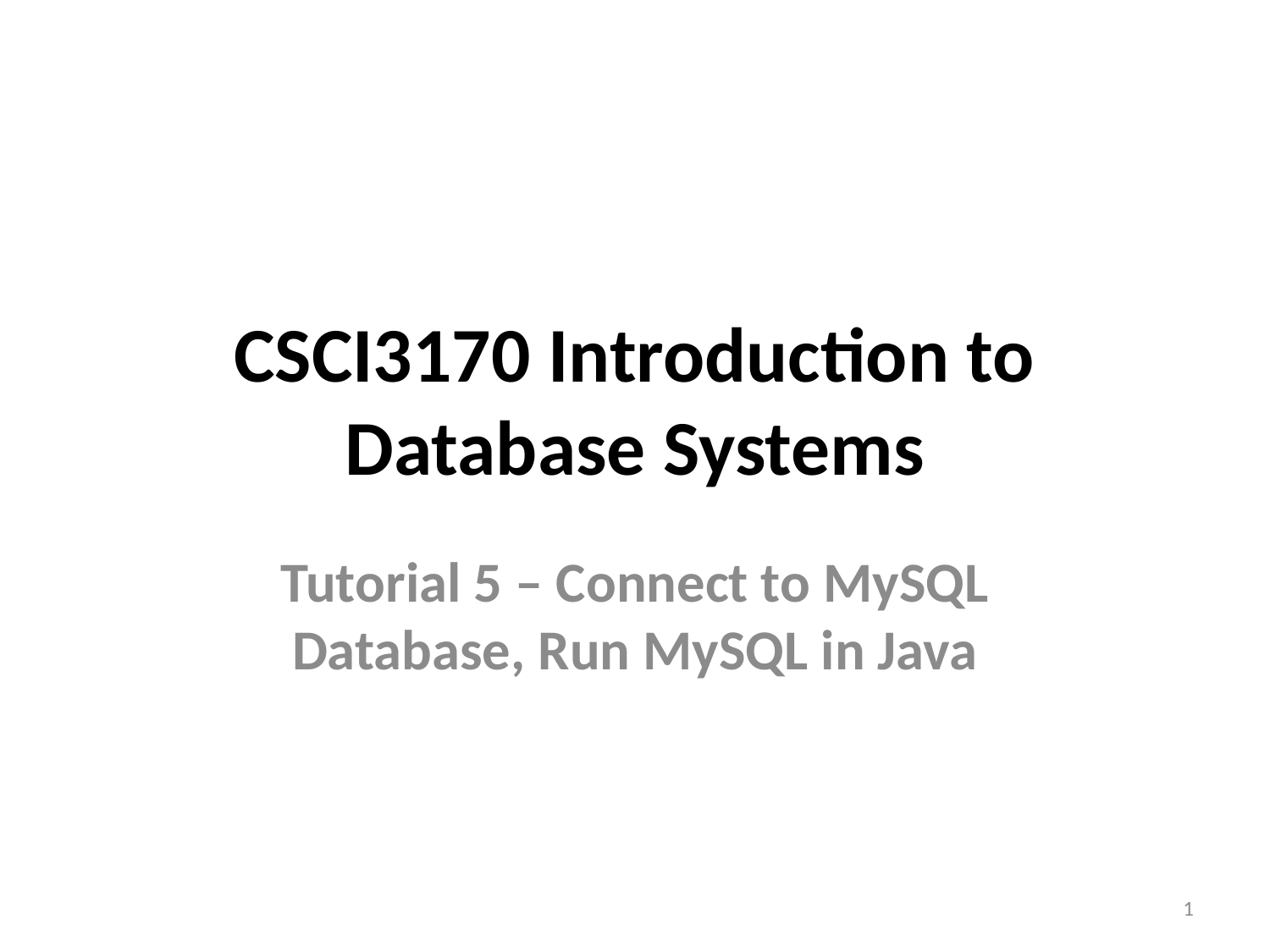

# CSCI3170 Introduction to Database Systems
Tutorial 5 – Connect to MySQL Database, Run MySQL in Java
1